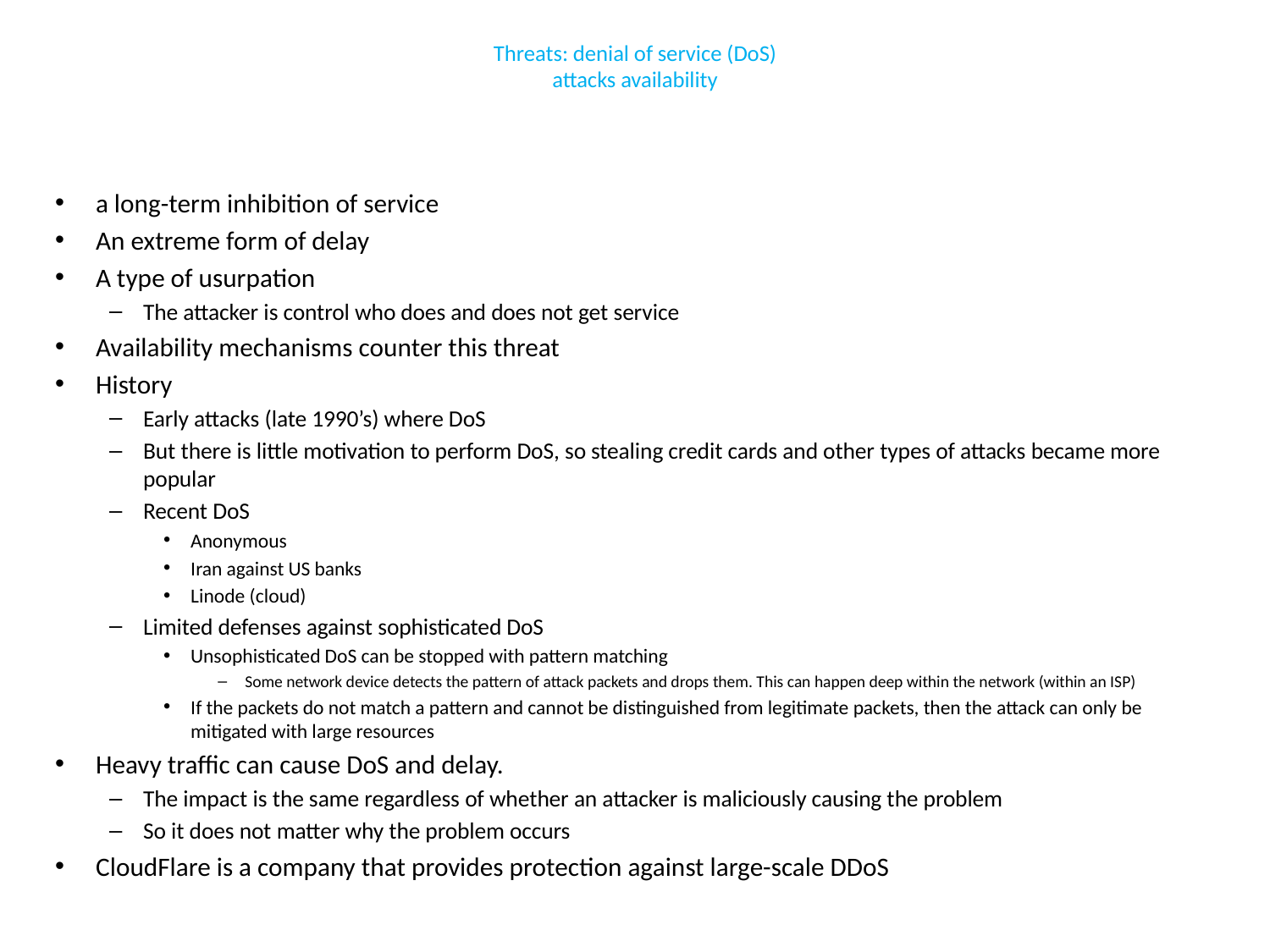

# Threats: denial of service (DoS) attacks availability
a long-term inhibition of service
An extreme form of delay
A type of usurpation
The attacker is control who does and does not get service
Availability mechanisms counter this threat
History
Early attacks (late 1990’s) where DoS
But there is little motivation to perform DoS, so stealing credit cards and other types of attacks became more popular
Recent DoS
Anonymous
Iran against US banks
Linode (cloud)
Limited defenses against sophisticated DoS
Unsophisticated DoS can be stopped with pattern matching
Some network device detects the pattern of attack packets and drops them. This can happen deep within the network (within an ISP)
If the packets do not match a pattern and cannot be distinguished from legitimate packets, then the attack can only be mitigated with large resources
Heavy traffic can cause DoS and delay.
The impact is the same regardless of whether an attacker is maliciously causing the problem
So it does not matter why the problem occurs
CloudFlare is a company that provides protection against large-scale DDoS